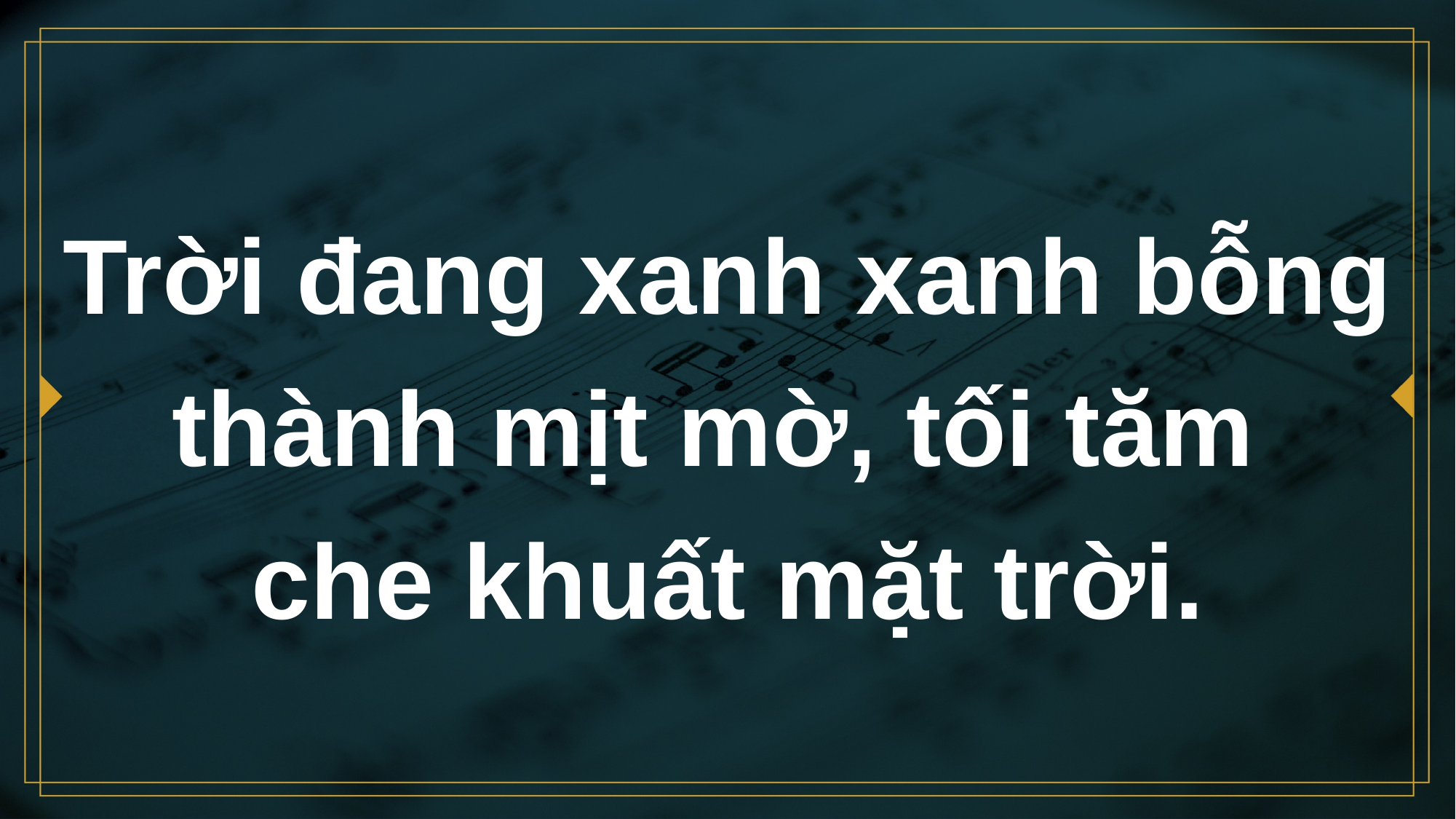

# Trời đang xanh xanh bỗng thành mịt mờ, tối tăm che khuất mặt trời.